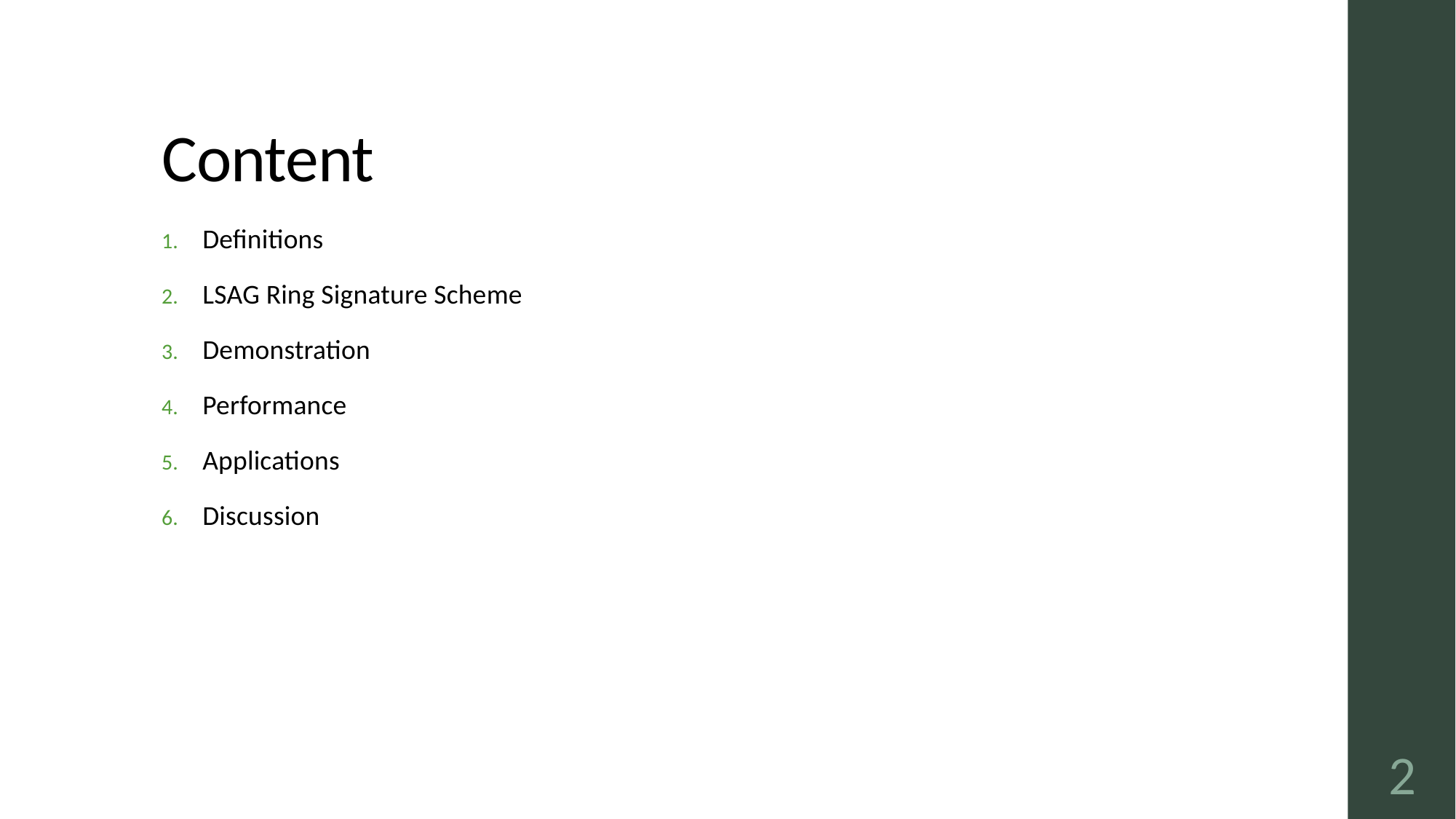

# Content
Definitions
LSAG Ring Signature Scheme
Demonstration
Performance
Applications
Discussion
2